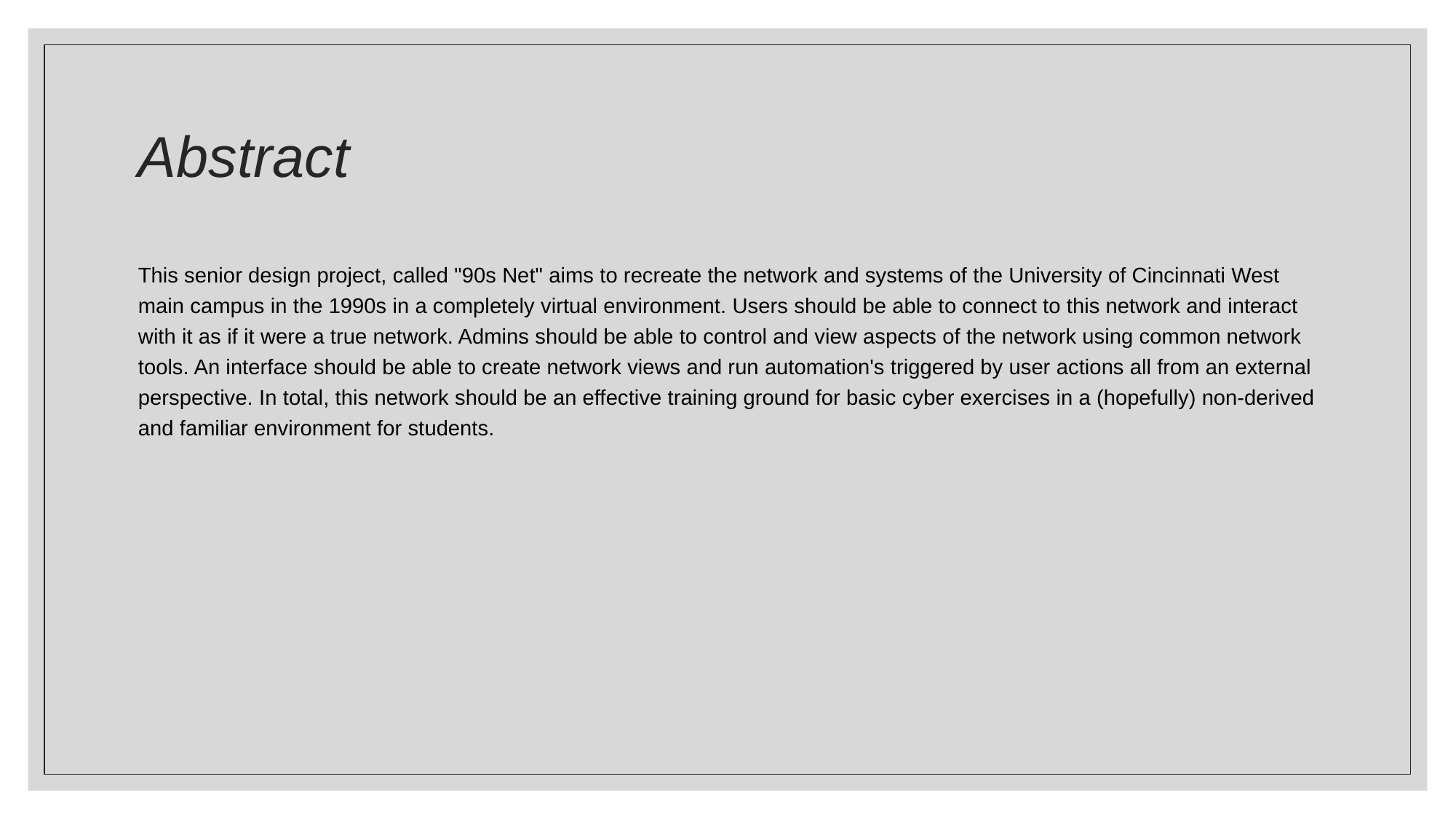

# Abstract
This senior design project, called "90s Net" aims to recreate the network and systems of the University of Cincinnati West main campus in the 1990s in a completely virtual environment. Users should be able to connect to this network and interact with it as if it were a true network. Admins should be able to control and view aspects of the network using common network tools. An interface should be able to create network views and run automation's triggered by user actions all from an external perspective. In total, this network should be an effective training ground for basic cyber exercises in a (hopefully) non-derived and familiar environment for students.